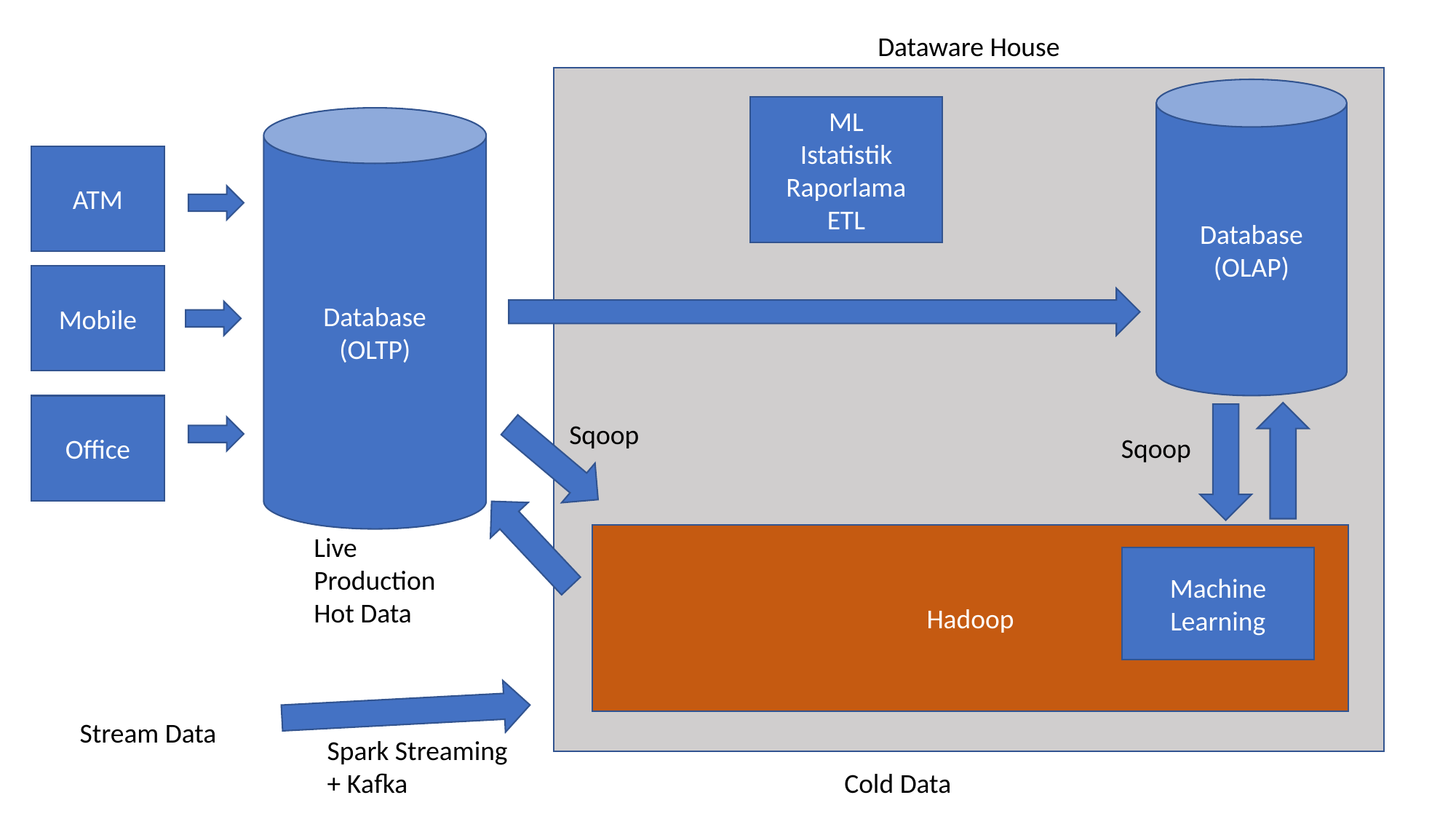

Dataware House

Database
(OLAP)
ML
Istatistik
Raporlama
ETL
Database
(OLTP)
ATM

Mobile

Office
Sqoop

Sqoop

Live
Production
Hot Data
Hadoop
Machine Learning

Stream Data
Spark Streaming
+ Kafka
Cold Data